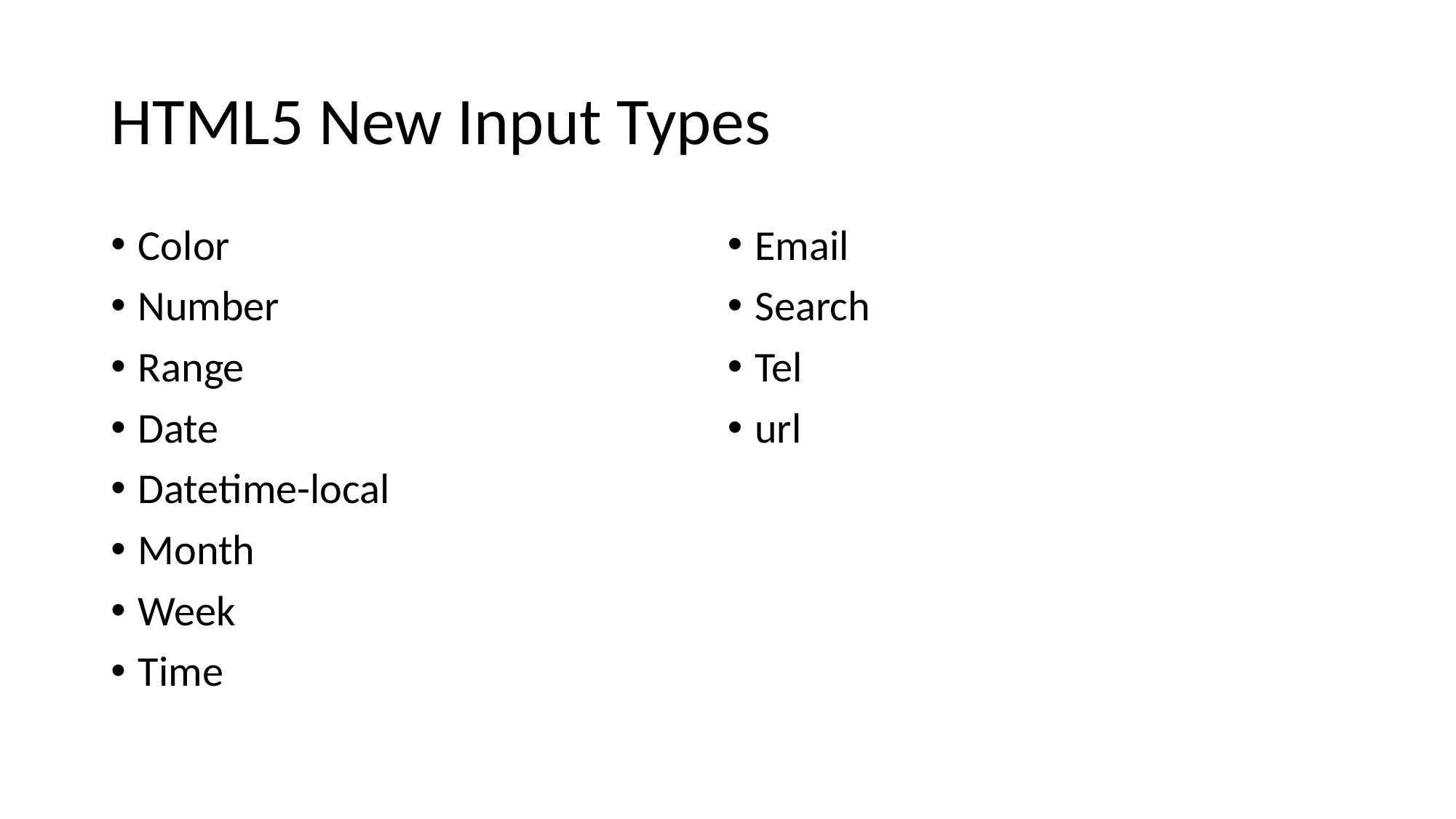

# HTML5 New Input Types
Color
Number
Range
Date
Datetime-local
Month
Week
Time
Email
Search
Tel
url